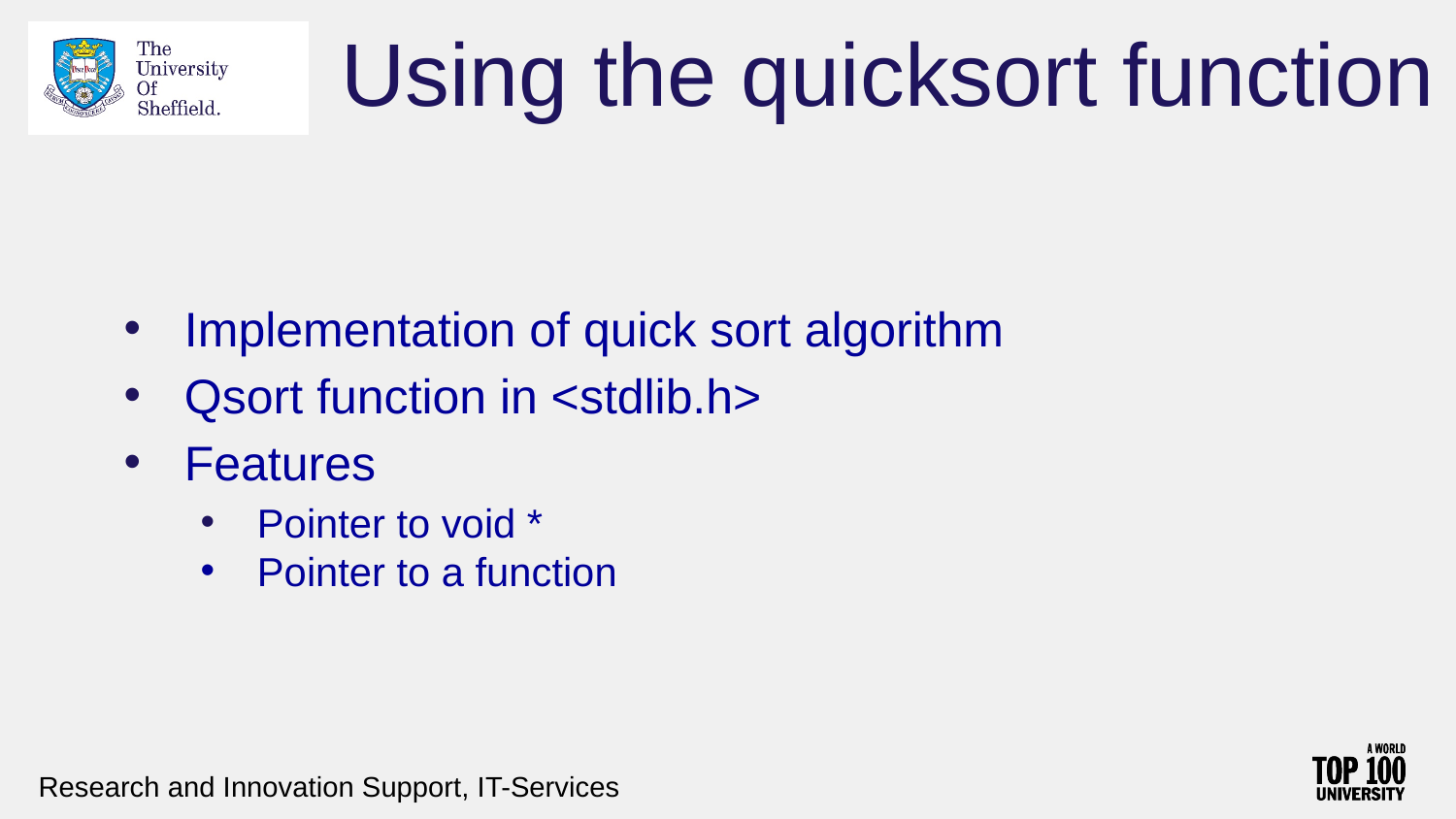

# Using the quicksort function
Implementation of quick sort algorithm
Qsort function in <stdlib.h>
Features
Pointer to void *
Pointer to a function